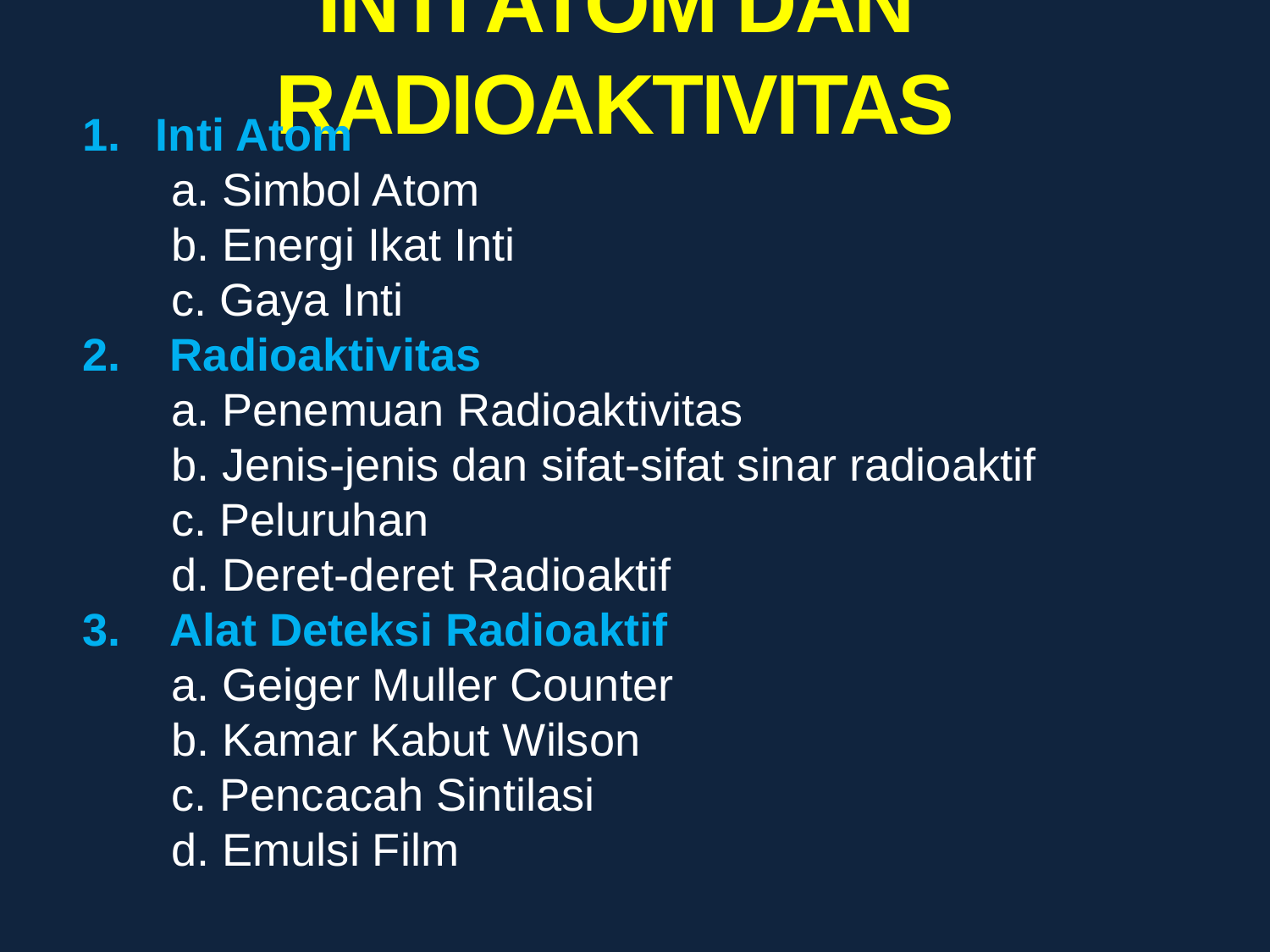

# INTI ATOM DAN RADIOAKTIVITAS
Inti Atom
       a. Simbol Atom
       b. Energi Ikat Inti
       c. Gaya Inti
Radioaktivitas
       a. Penemuan Radioaktivitas
       b. Jenis-jenis dan sifat-sifat sinar radioaktif
       c. Peluruhan
       d. Deret-deret Radioaktif
Alat Deteksi Radioaktif
       a. Geiger Muller Counter
       b. Kamar Kabut Wilson
       c. Pencacah Sintilasi
       d. Emulsi Film